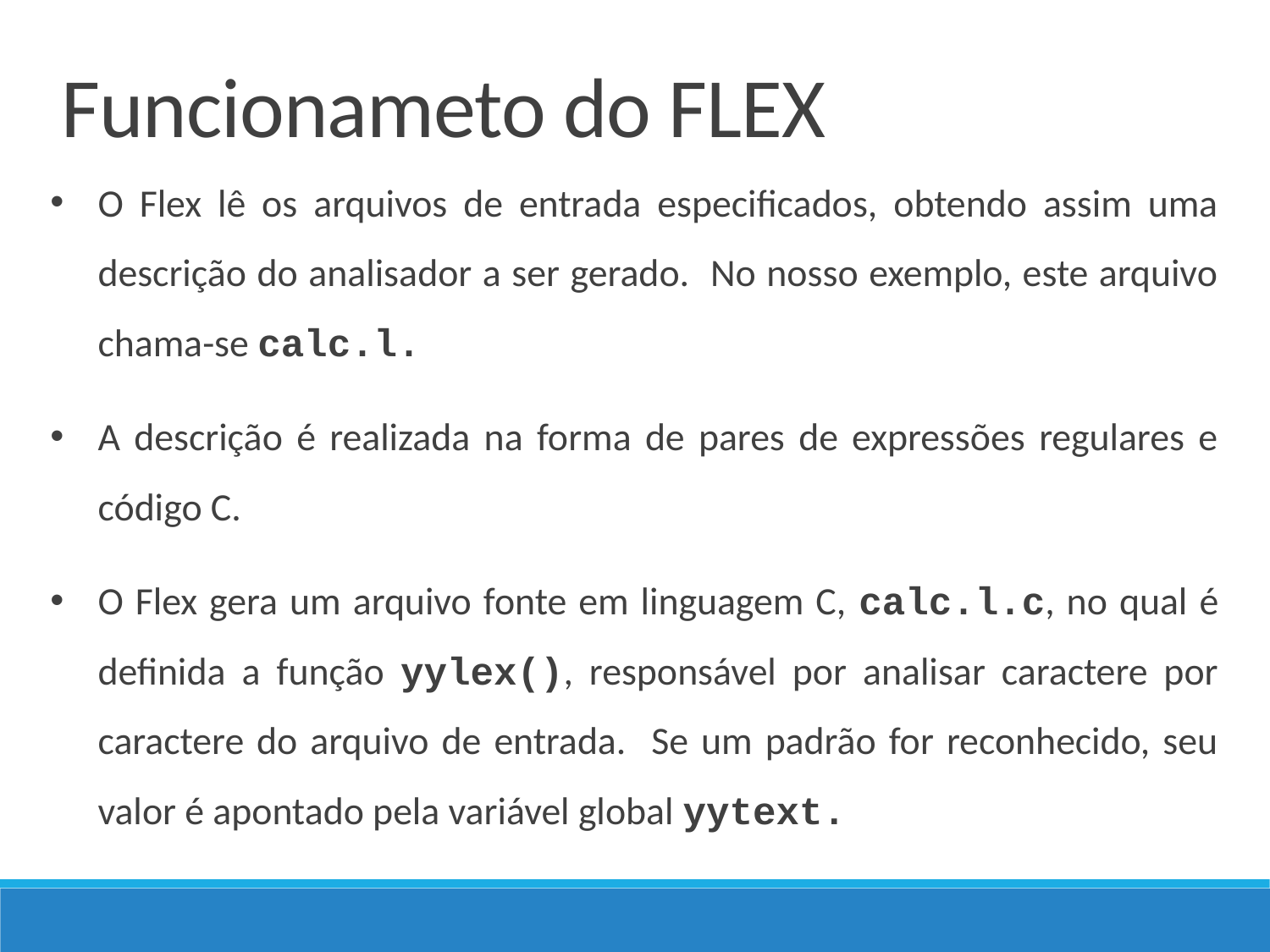

Funcionameto do FLEX
O Flex lê os arquivos de entrada especificados, obtendo assim uma descrição do analisador a ser gerado.  No nosso exemplo, este arquivo chama-se calc.l.
A descrição é realizada na forma de pares de expressões regulares e código C.
O Flex gera um arquivo fonte em linguagem C, calc.l.c, no qual é definida a função yylex(), responsável por analisar caractere por caractere do arquivo de entrada.  Se um padrão for reconhecido, seu valor é apontado pela variável global yytext.